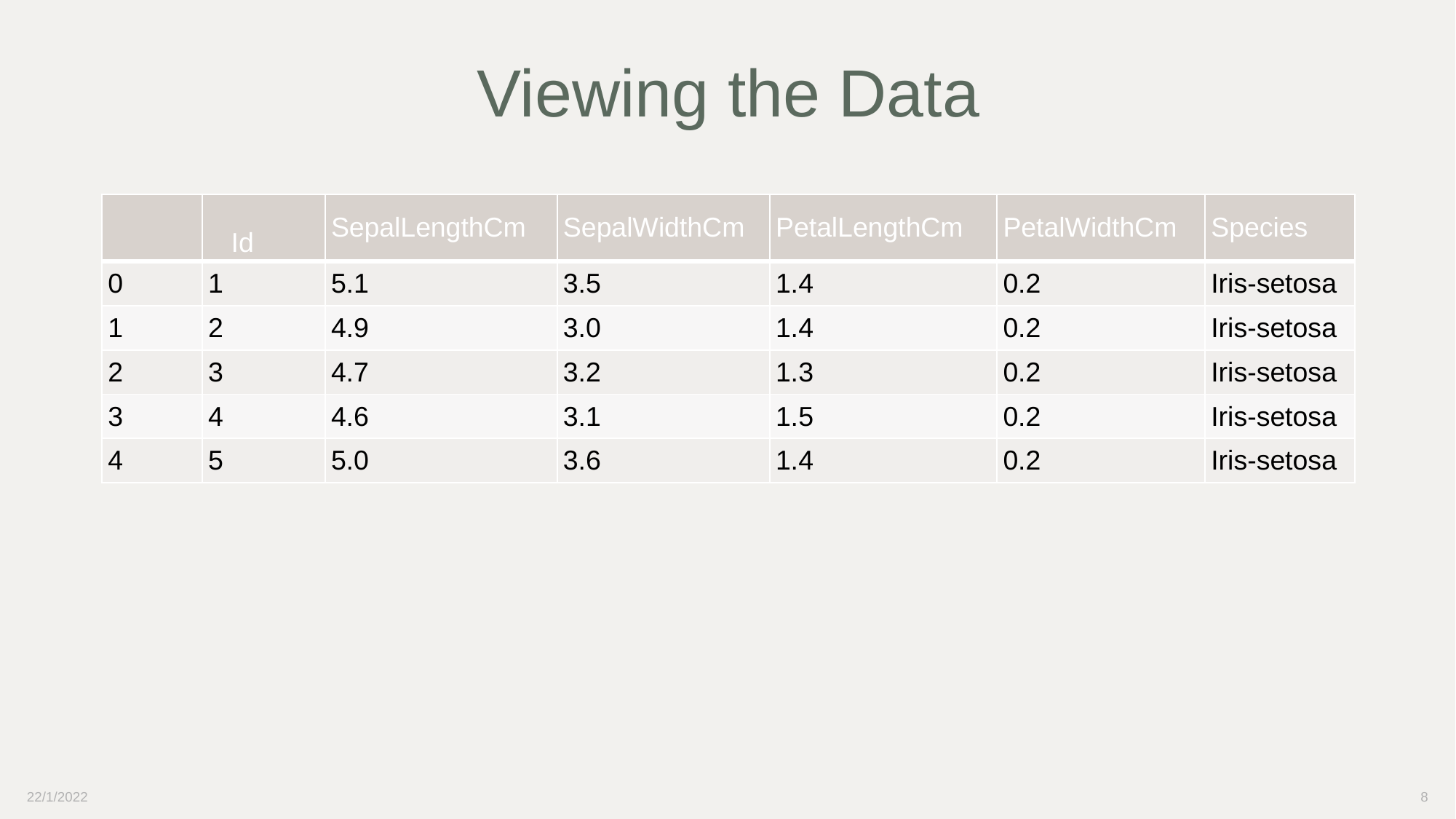

# Viewing the Data
|  | Id | SepalLengthCm | SepalWidthCm | PetalLengthCm | PetalWidthCm | Species |
| --- | --- | --- | --- | --- | --- | --- |
| 0 | 1 | 5.1 | 3.5 | 1.4 | 0.2 | Iris-setosa |
| 1 | 2 | 4.9 | 3.0 | 1.4 | 0.2 | Iris-setosa |
| 2 | 3 | 4.7 | 3.2 | 1.3 | 0.2 | Iris-setosa |
| 3 | 4 | 4.6 | 3.1 | 1.5 | 0.2 | Iris-setosa |
| 4 | 5 | 5.0 | 3.6 | 1.4 | 0.2 | Iris-setosa |
22/1/2022
8